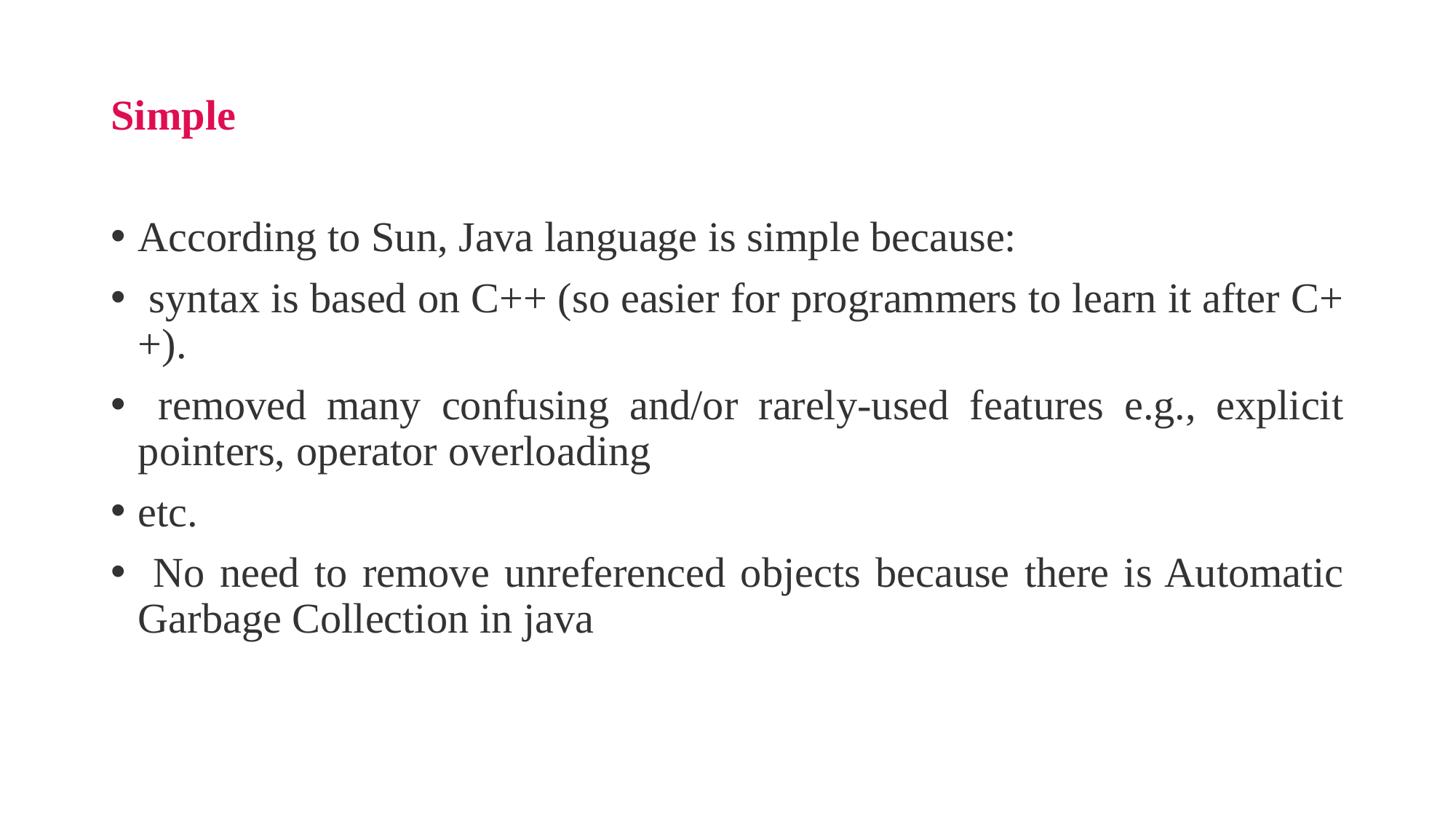

Simple

According to Sun, Java language is simple because:
 syntax is based on C++ (so easier for programmers to learn it after C++).
 removed many confusing and/or rarely-used features e.g., explicit pointers, operator overloading
etc.
 No need to remove unreferenced objects because there is Automatic Garbage Collection in java